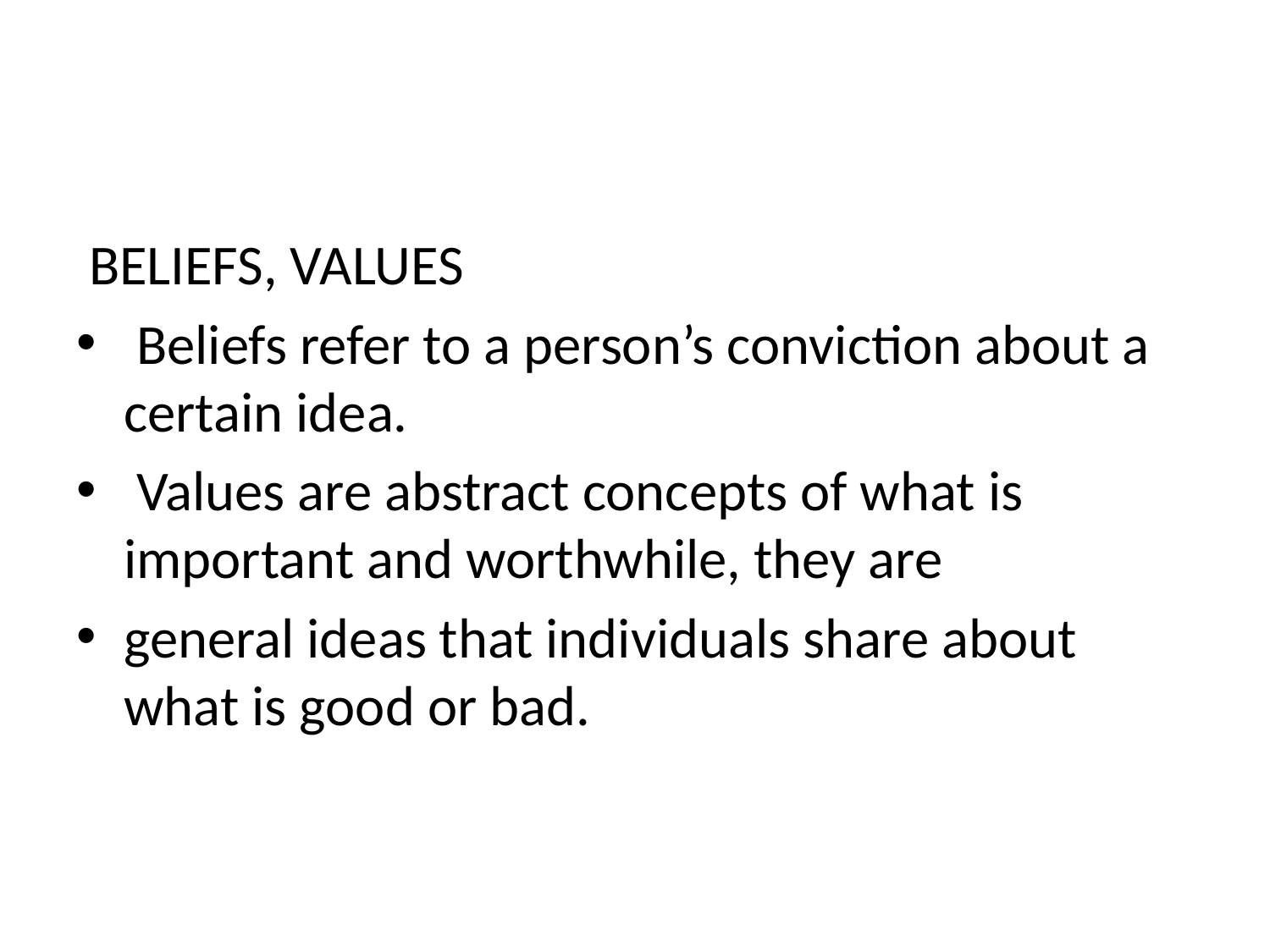

#
 BELIEFS, VALUES
 Beliefs refer to a person’s conviction about a certain idea.
 Values are abstract concepts of what is important and worthwhile, they are
general ideas that individuals share about what is good or bad.